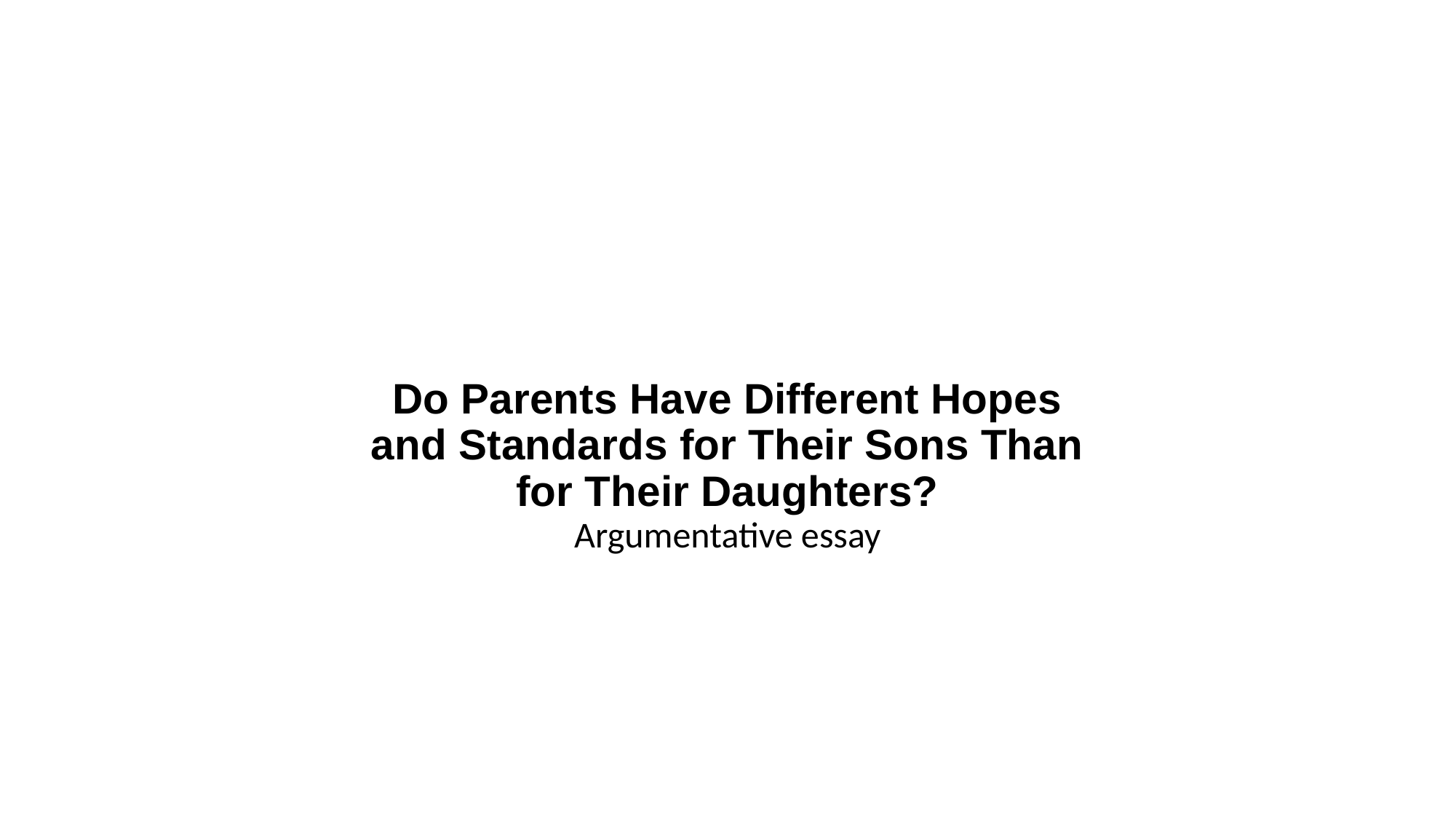

# Do Parents Have Different Hopes and Standards for Their Sons Than for Their Daughters?
Argumentative essay